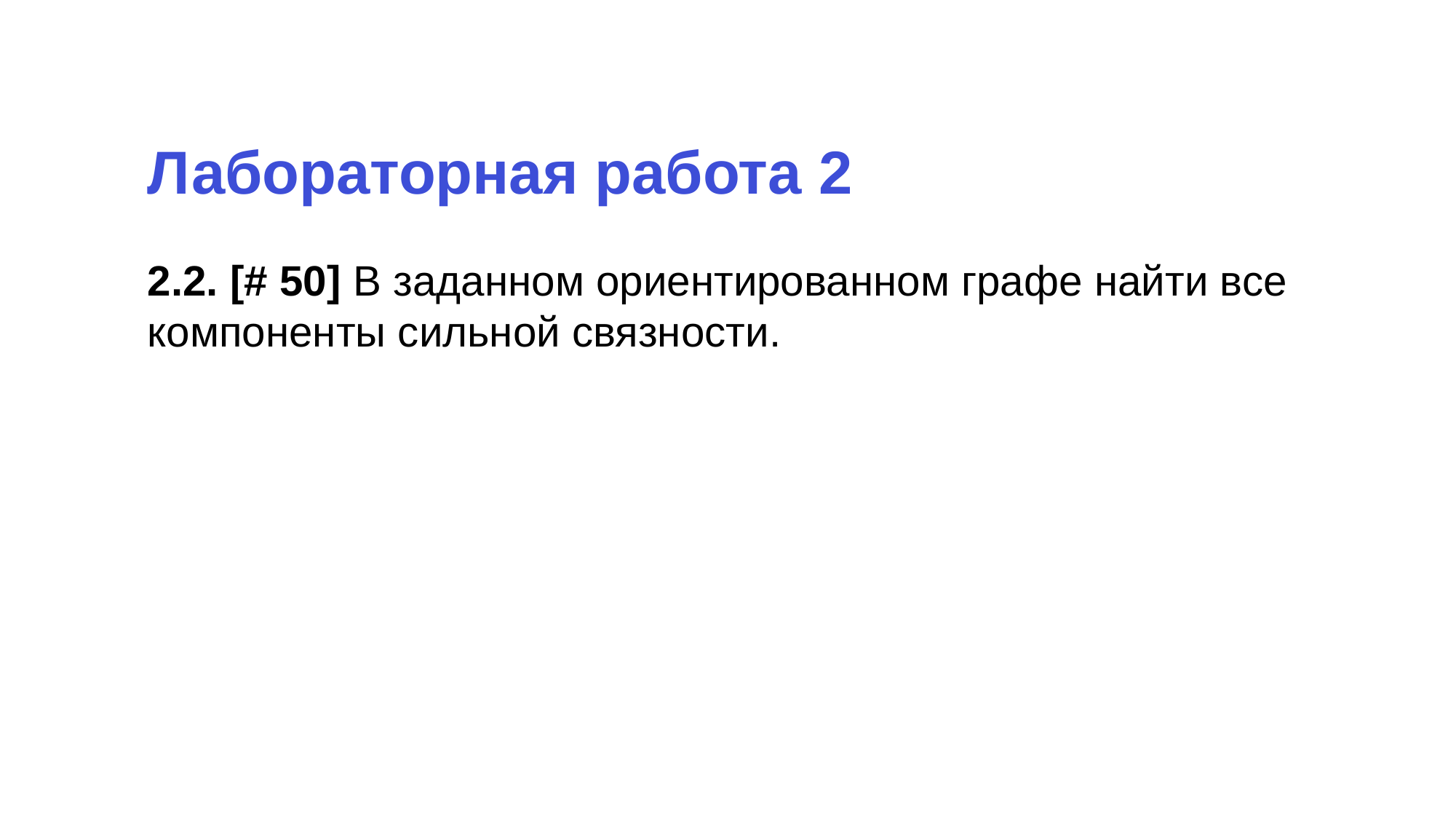

Лабораторная работа 2
2.2. [# 50] В заданном ориентированном графе найти все компоненты сильной связности.